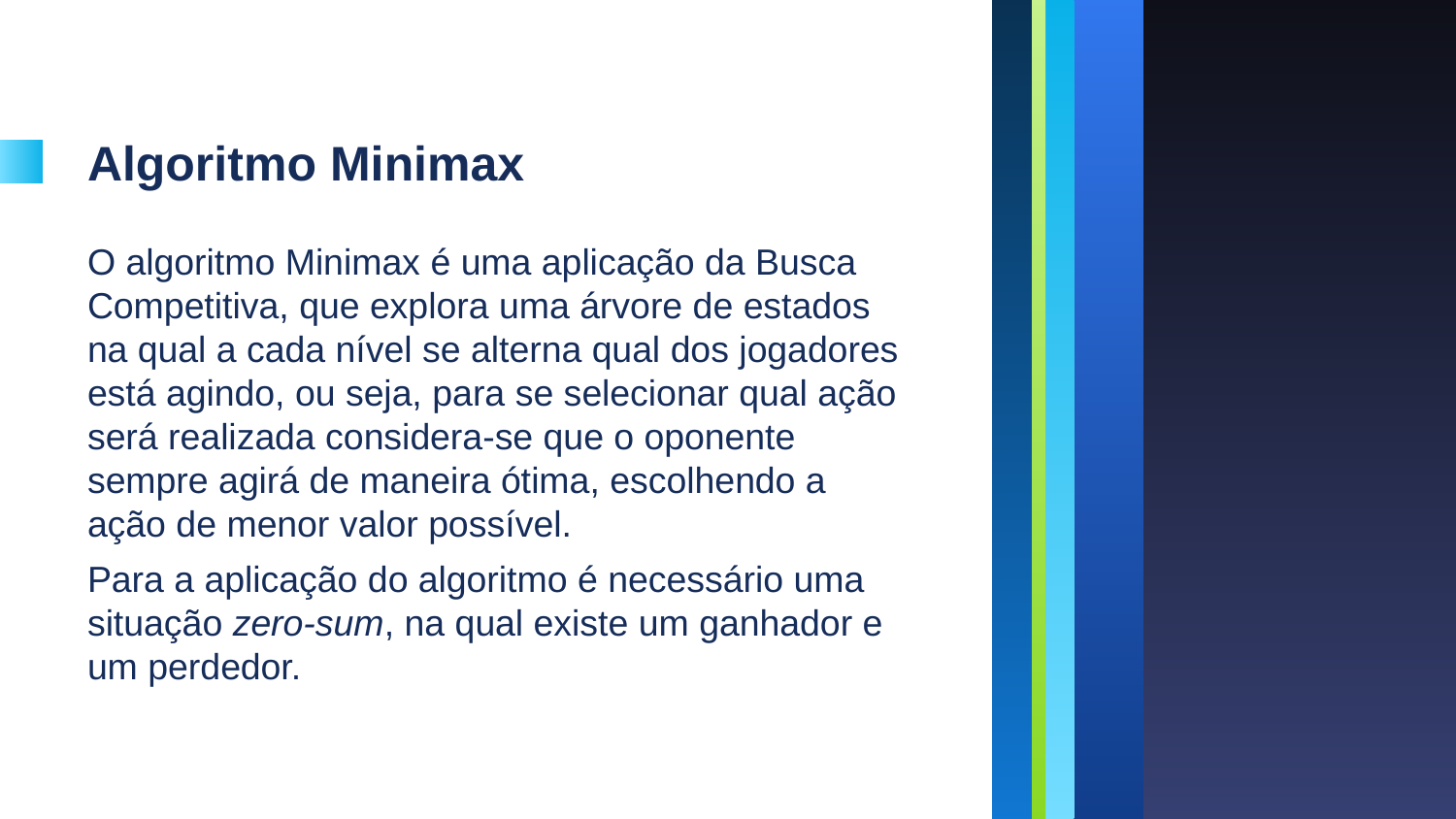

# Algoritmo Minimax
O algoritmo Minimax é uma aplicação da Busca Competitiva, que explora uma árvore de estados na qual a cada nível se alterna qual dos jogadores está agindo, ou seja, para se selecionar qual ação será realizada considera-se que o oponente sempre agirá de maneira ótima, escolhendo a ação de menor valor possível.
Para a aplicação do algoritmo é necessário uma situação zero-sum, na qual existe um ganhador e um perdedor.